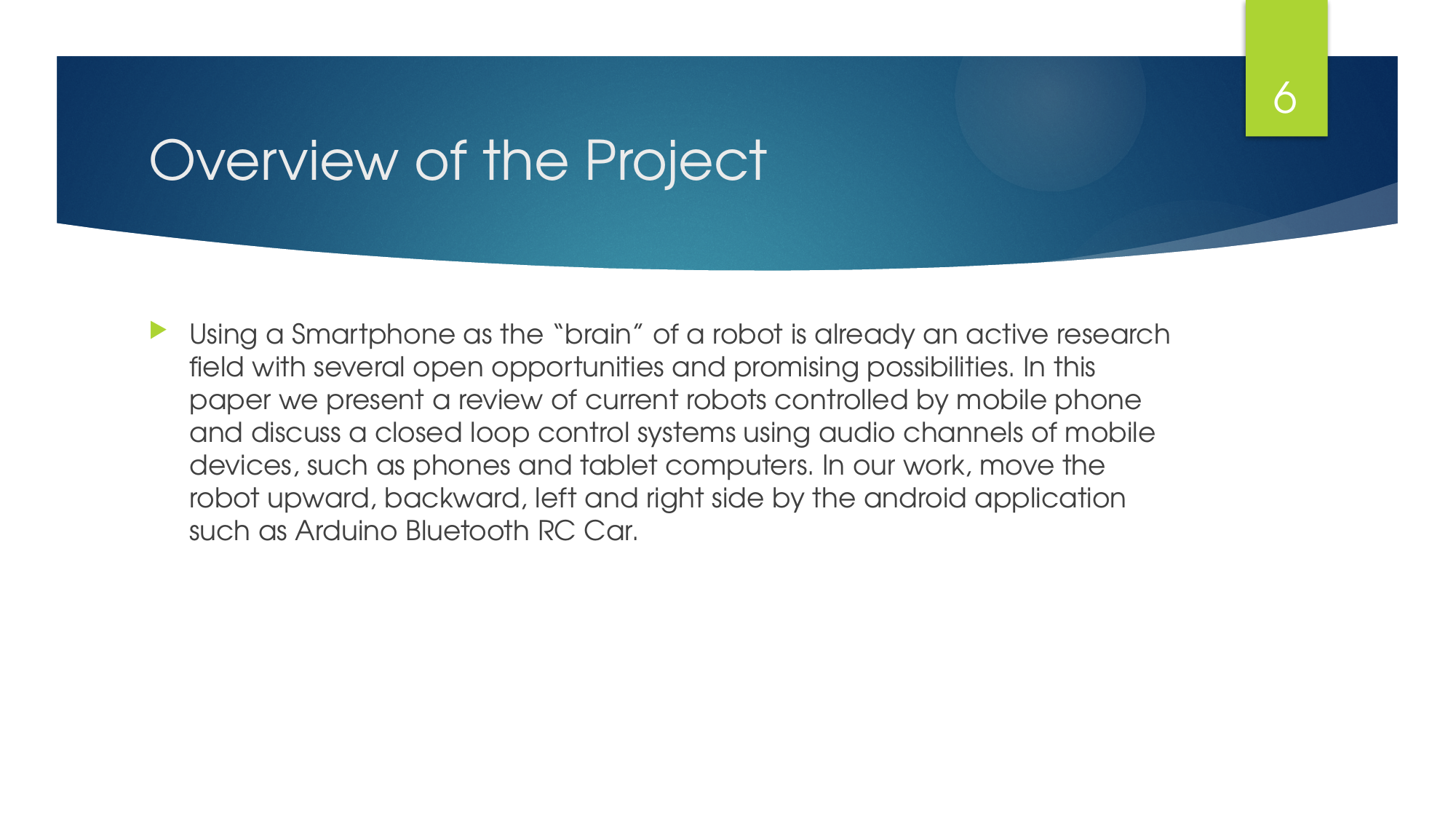

6
# Overview of the Project
Using a Smartphone as the “brain” of a robot is already an active research field with several open opportunities and promising possibilities. In this paper we present a review of current robots controlled by mobile phone and discuss a closed loop control systems using audio channels of mobile devices, such as phones and tablet computers. In our work, move the robot upward, backward, left and right side by the android application such as Arduino Bluetooth RC Car.